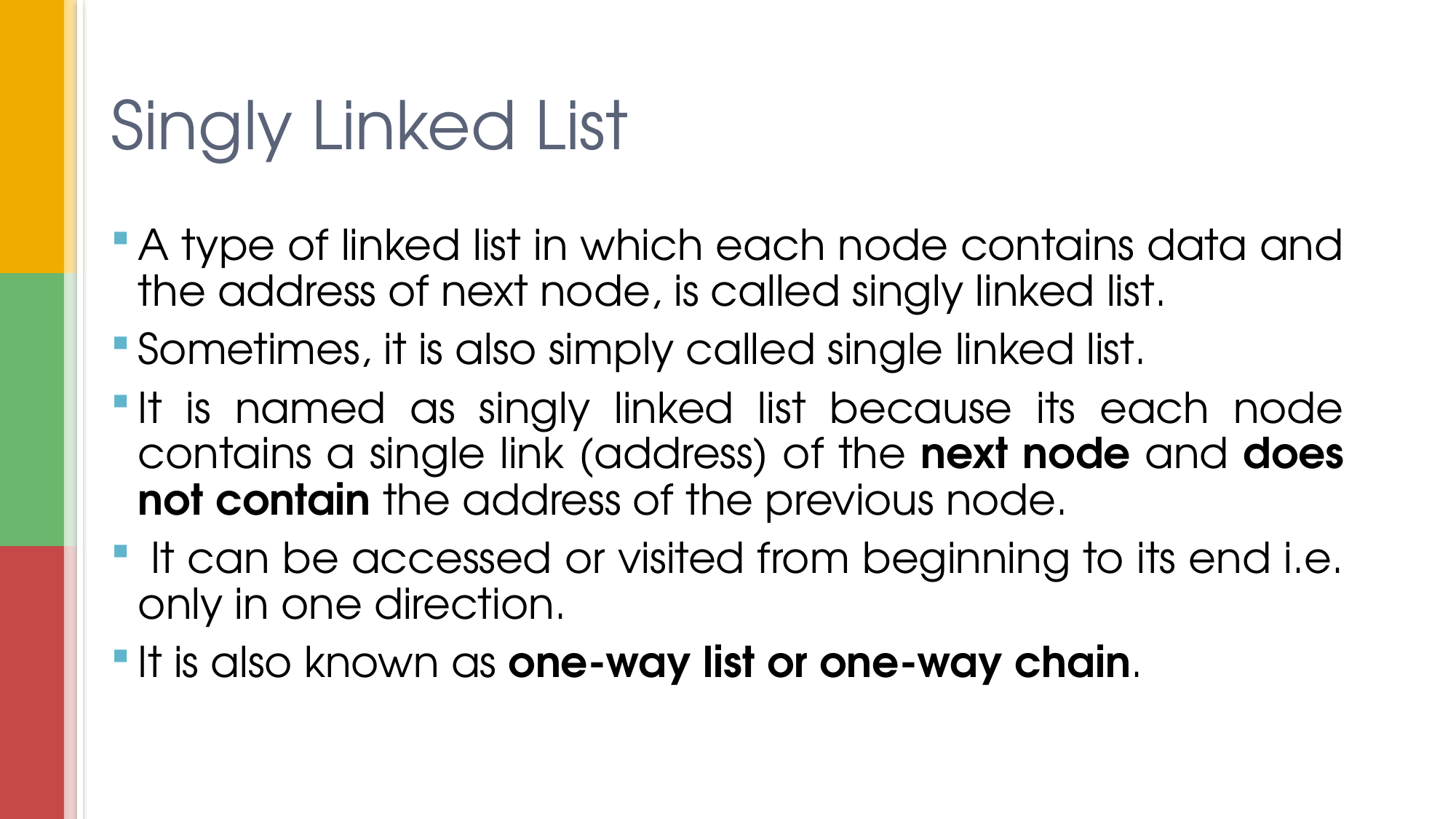

# Singly Linked List
A type of linked list in which each node contains data and the address of next node, is called singly linked list.
Sometimes, it is also simply called single linked list.
It is named as singly linked list because its each node contains a single link (address) of the next node and does not contain the address of the previous node.
 It can be accessed or visited from beginning to its end i.e. only in one direction.
It is also known as one-way list or one-way chain.